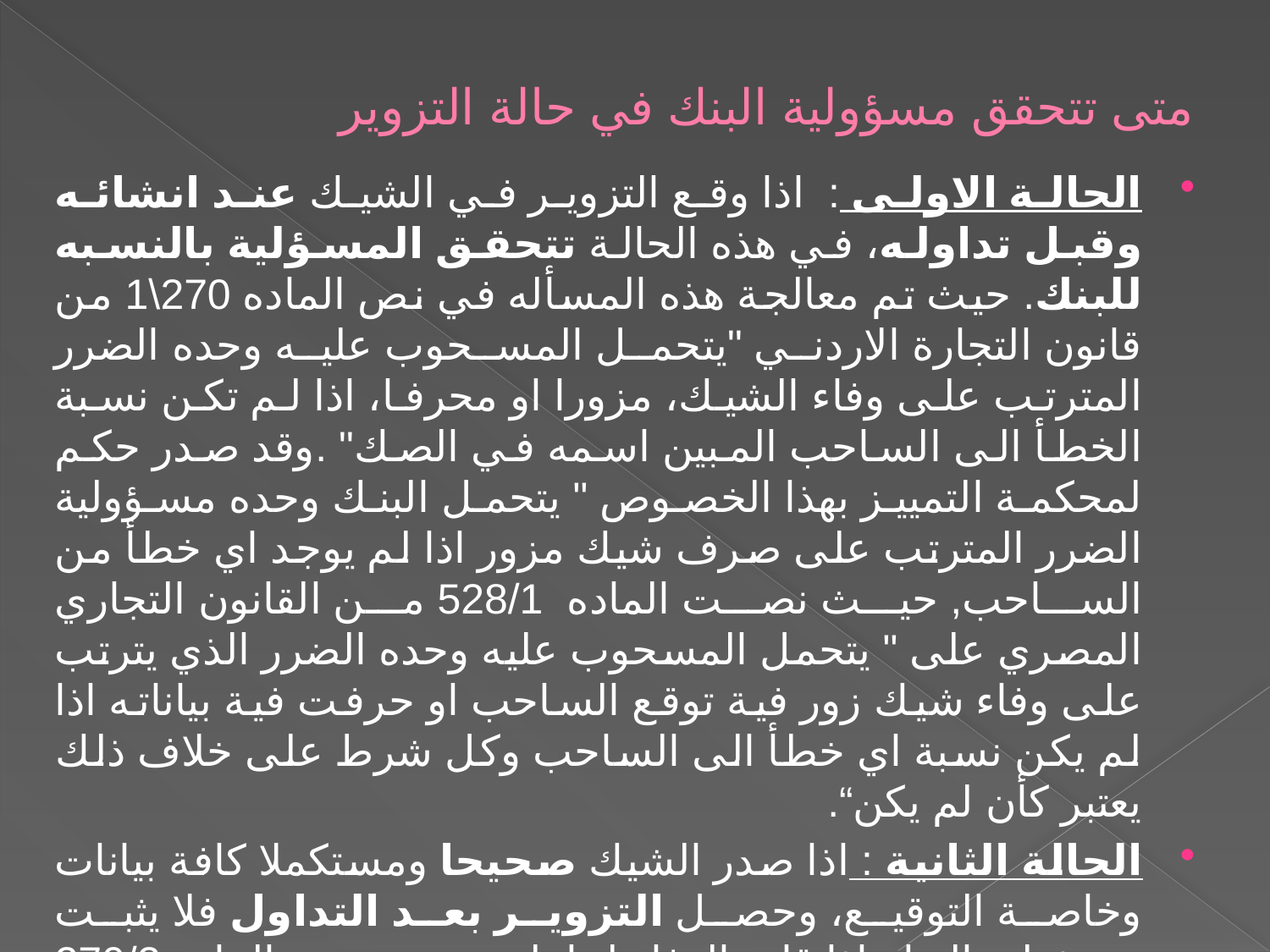

# متى تتحقق مسؤولية البنك في حالة التزوير
الحالة الاولى :  اذا وقع التزوير في الشيك عند انشائه وقبل تداوله، في هذه الحالة تتحقق المسؤلية بالنسبه للبنك. حيث تم معالجة هذه المسأله في نص الماده 270\1 من قانون التجارة الاردني "يتحمل المسحوب عليه وحده الضرر المترتب على وفاء الشيك، مزورا او محرفا، اذا لم تكن نسبة الخطأ الى الساحب المبين اسمه في الصك" .وقد صدر حكم لمحكمة التمييز بهذا الخصوص " يتحمل البنك وحده مسؤولية الضرر المترتب على صرف شيك مزور اذا لم يوجد اي خطأ من الساحب, حيث نصت الماده  528/1 من القانون التجاري المصري على " يتحمل المسحوب عليه وحده الضرر الذي يترتب على وفاء شيك زور فية توقع الساحب او حرفت فية بياناته اذا لم يكن نسبة اي خطأ الى الساحب وكل شرط على خلاف ذلك يعتبر كأن لم يكن“.
الحالة الثانية : اذا صدر الشيك صحيحا ومستكملا كافة بيانات وخاصة التوقيع، وحصل التزوير بعد التداول فلا يثبت مسؤولية البنك اذا قام بالوفاء لحامله. حيث نصت الماده 270/2 على " بوجه خاص يعتبر الساحب مخطئا اذا لم يحافظ على دفتر الشيكات المسلم اليه بما ينبغي من عناية"